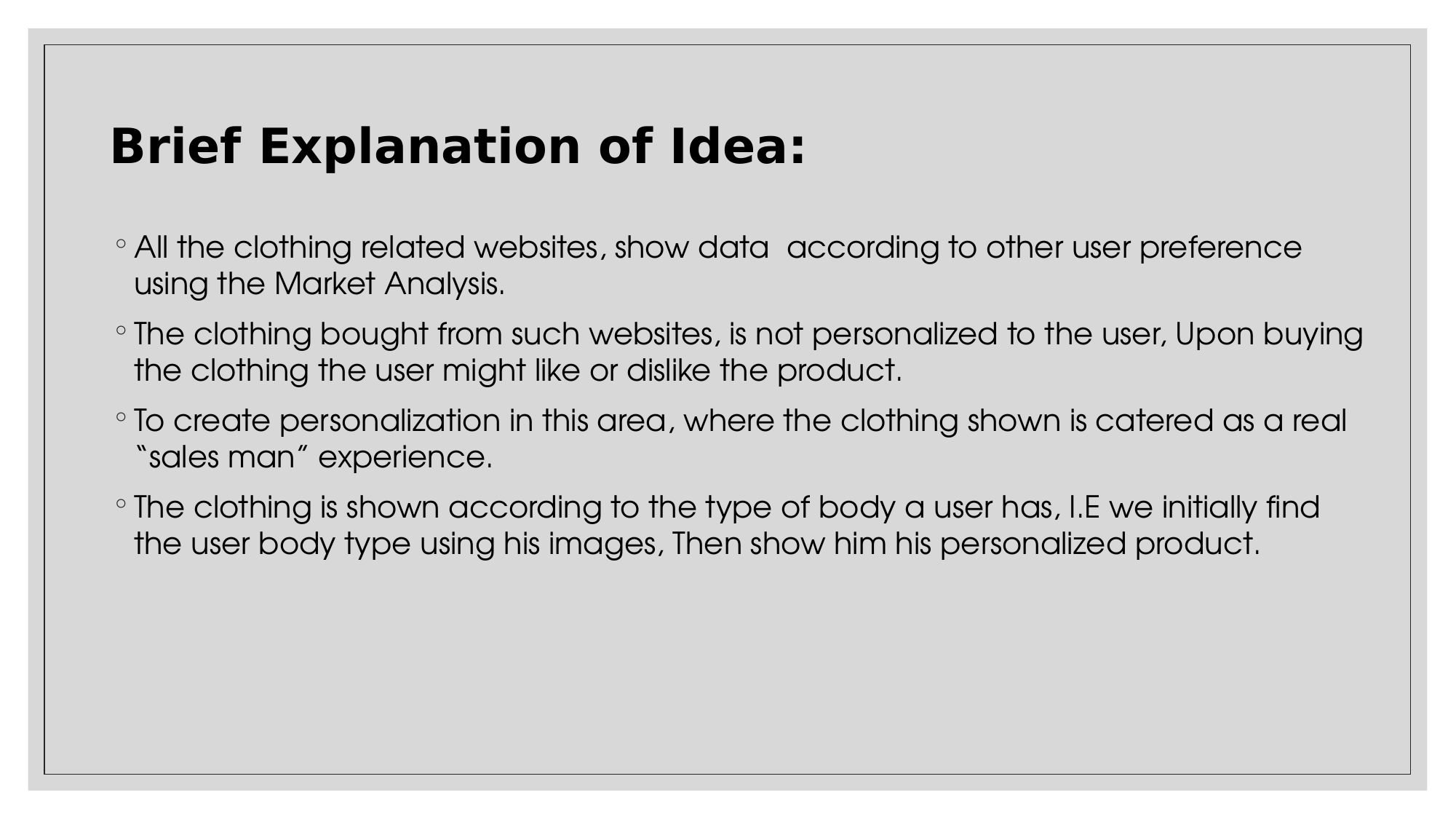

# Brief Explanation of Idea:
All the clothing related websites, show data  according to other user preference using the Market Analysis.
The clothing bought from such websites, is not personalized to the user, Upon buying the clothing the user might like or dislike the product.
To create personalization in this area, where the clothing shown is catered as a real “sales man” experience.
The clothing is shown according to the type of body a user has, I.E we initially find the user body type using his images, Then show him his personalized product.